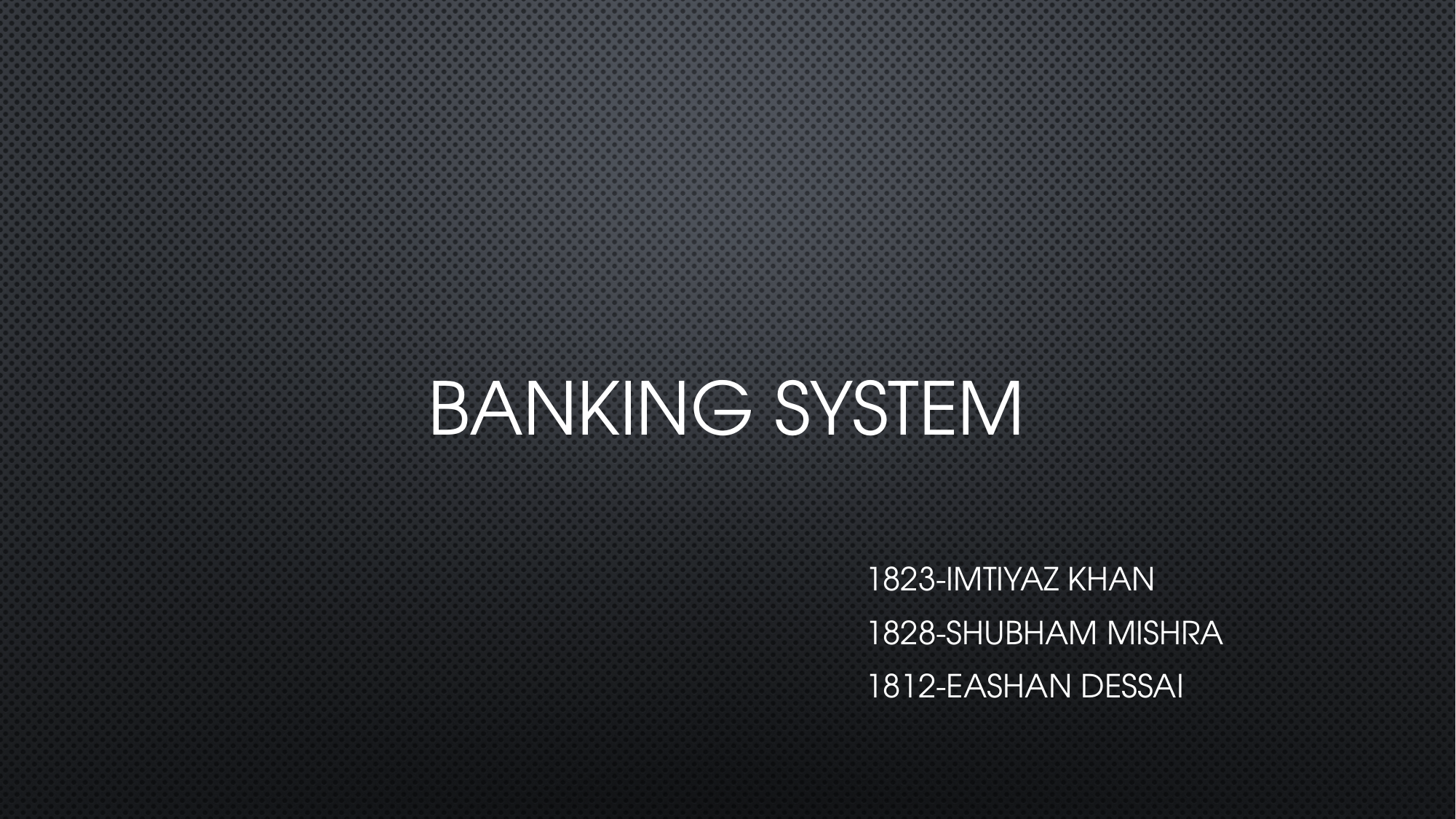

# Banking System
1823-IMTIYAZ KHAN
1828-SHUBHAM MISHRA
1812-EASHAN DESSAI